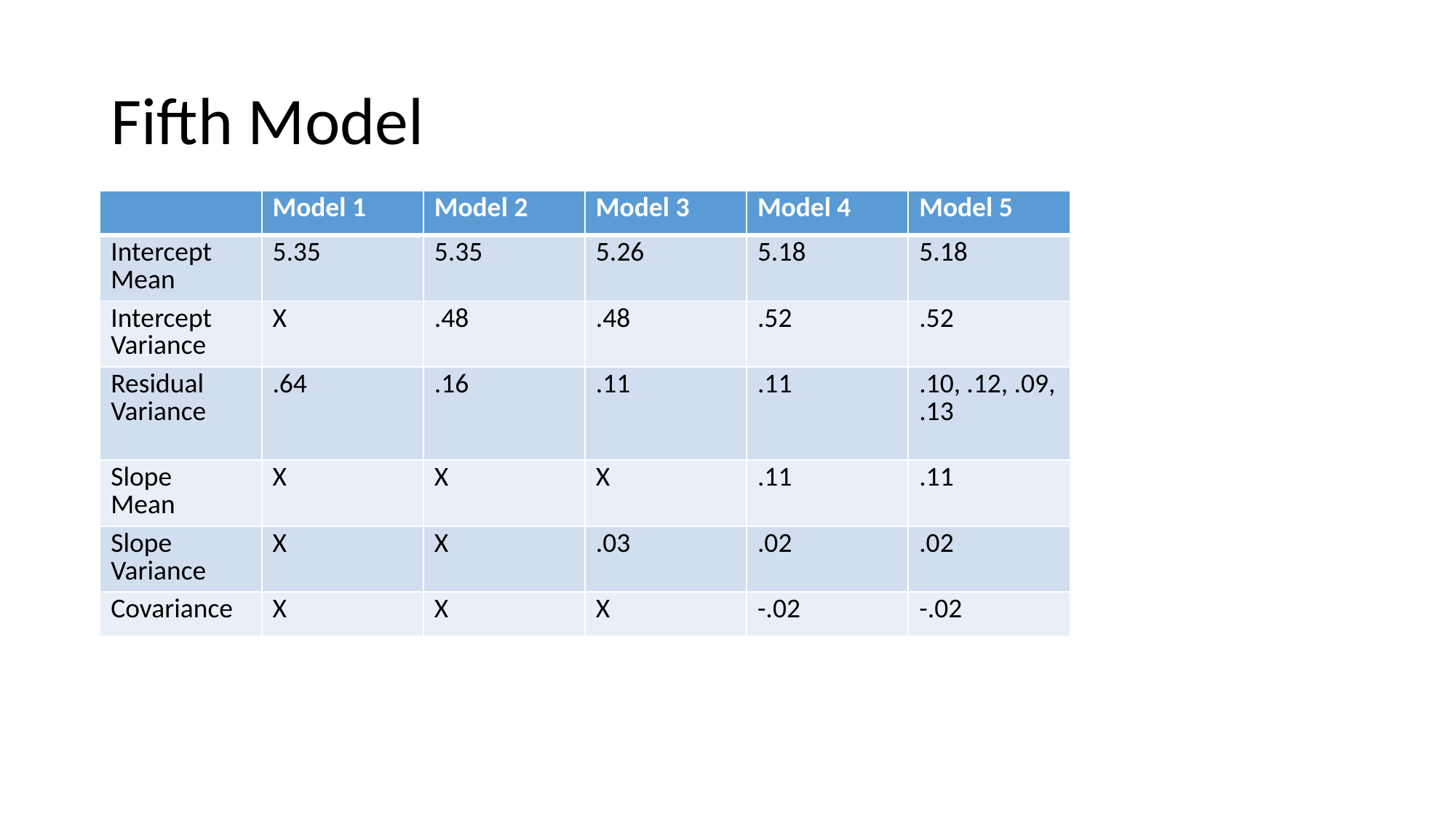

# Fifth Model
|  | Model 1 | Model 2 | Model 3 | Model 4 | Model 5 |
| --- | --- | --- | --- | --- | --- |
| Intercept Mean | 5.35 | 5.35 | 5.26 | 5.18 | 5.18 |
| Intercept Variance | X | .48 | .48 | .52 | .52 |
| Residual Variance | .64 | .16 | .11 | .11 | .10, .12, .09, .13 |
| Slope Mean | X | X | X | .11 | .11 |
| Slope Variance | X | X | .03 | .02 | .02 |
| Covariance | X | X | X | -.02 | -.02 |